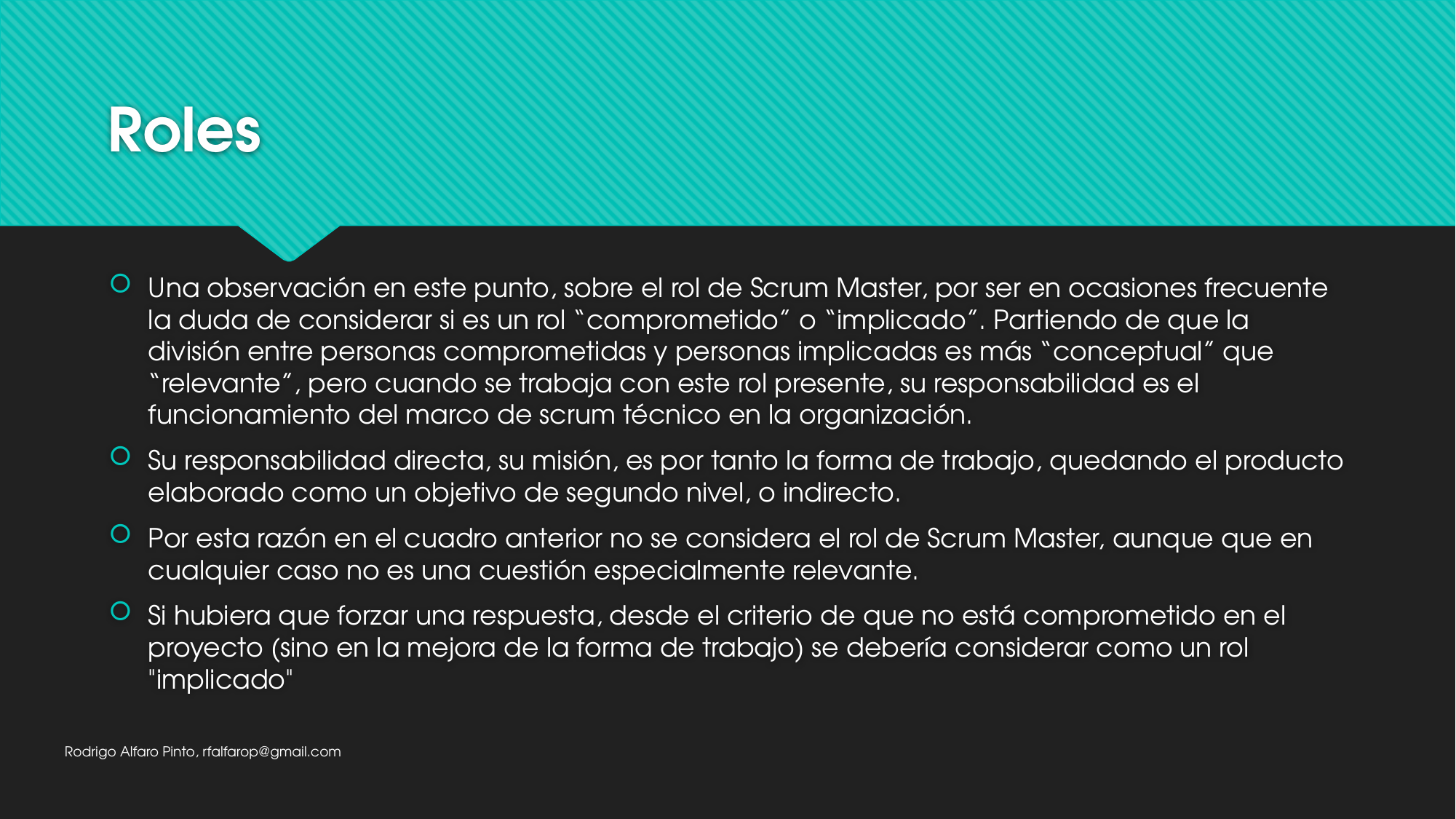

# Roles
Una observación en este punto, sobre el rol de Scrum Master, por ser en ocasiones frecuente la duda de considerar si es un rol “comprometido” o “implicado”. Partiendo de que la división entre personas comprometidas y personas implicadas es más “conceptual” que “relevante”, pero cuando se trabaja con este rol presente, su responsabilidad es el funcionamiento del marco de scrum técnico en la organización.
Su responsabilidad directa, su misión, es por tanto la forma de trabajo, quedando el producto elaborado como un objetivo de segundo nivel, o indirecto.
Por esta razón en el cuadro anterior no se considera el rol de Scrum Master, aunque que en cualquier caso no es una cuestión especialmente relevante.
Si hubiera que forzar una respuesta, desde el criterio de que no está comprometido en el proyecto (sino en la mejora de la forma de trabajo) se debería considerar como un rol "implicado"
Rodrigo Alfaro Pinto, rfalfarop@gmail.com